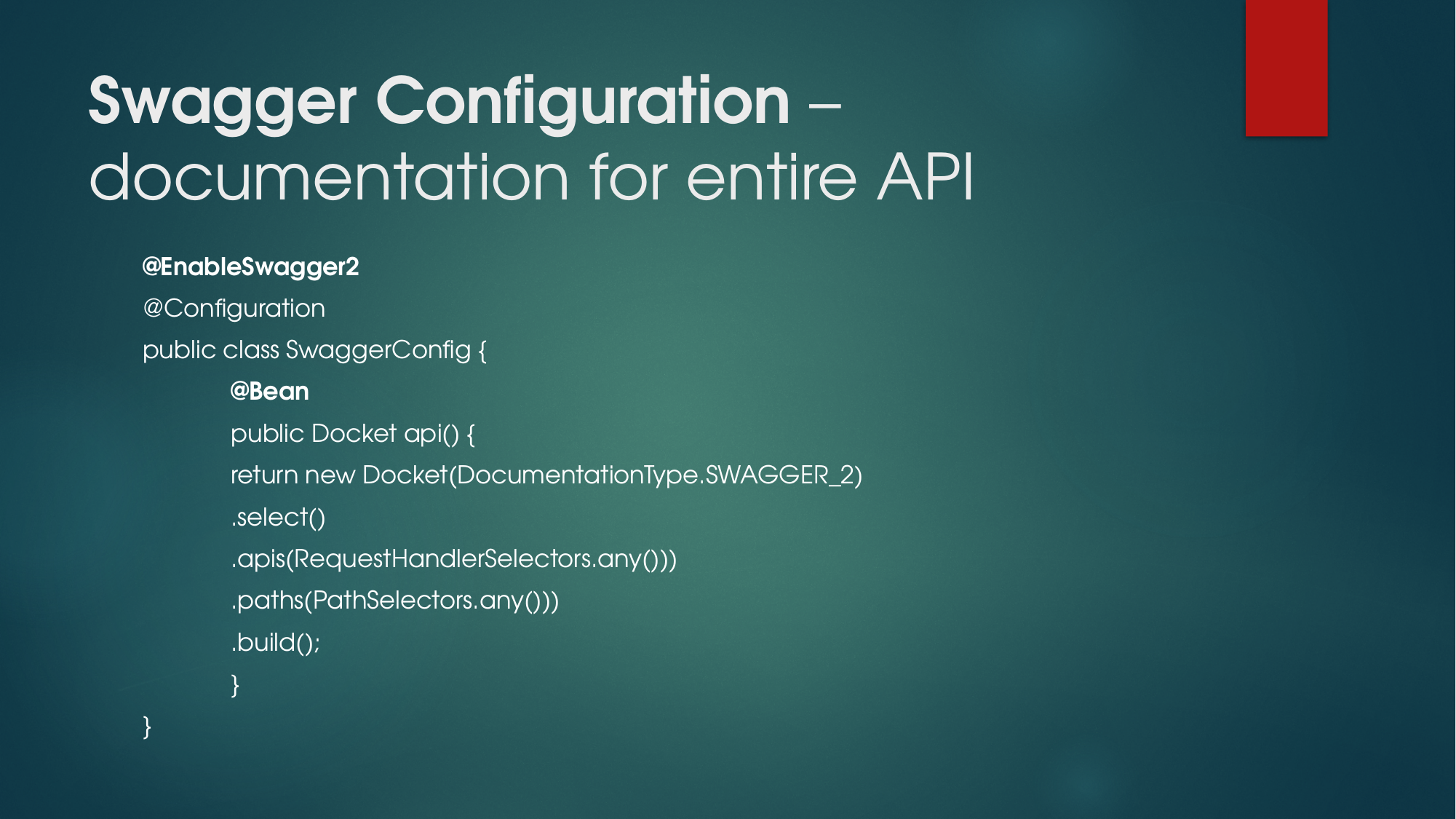

# Swagger Configuration –documentation for entire API
@EnableSwagger2
@Configuration
public class SwaggerConfig {
	@Bean
	public Docket api() {
		return new Docket(DocumentationType.SWAGGER_2)
			.select()
			.apis(RequestHandlerSelectors.any()))
			.paths(PathSelectors.any()))
			.build();
	}
}